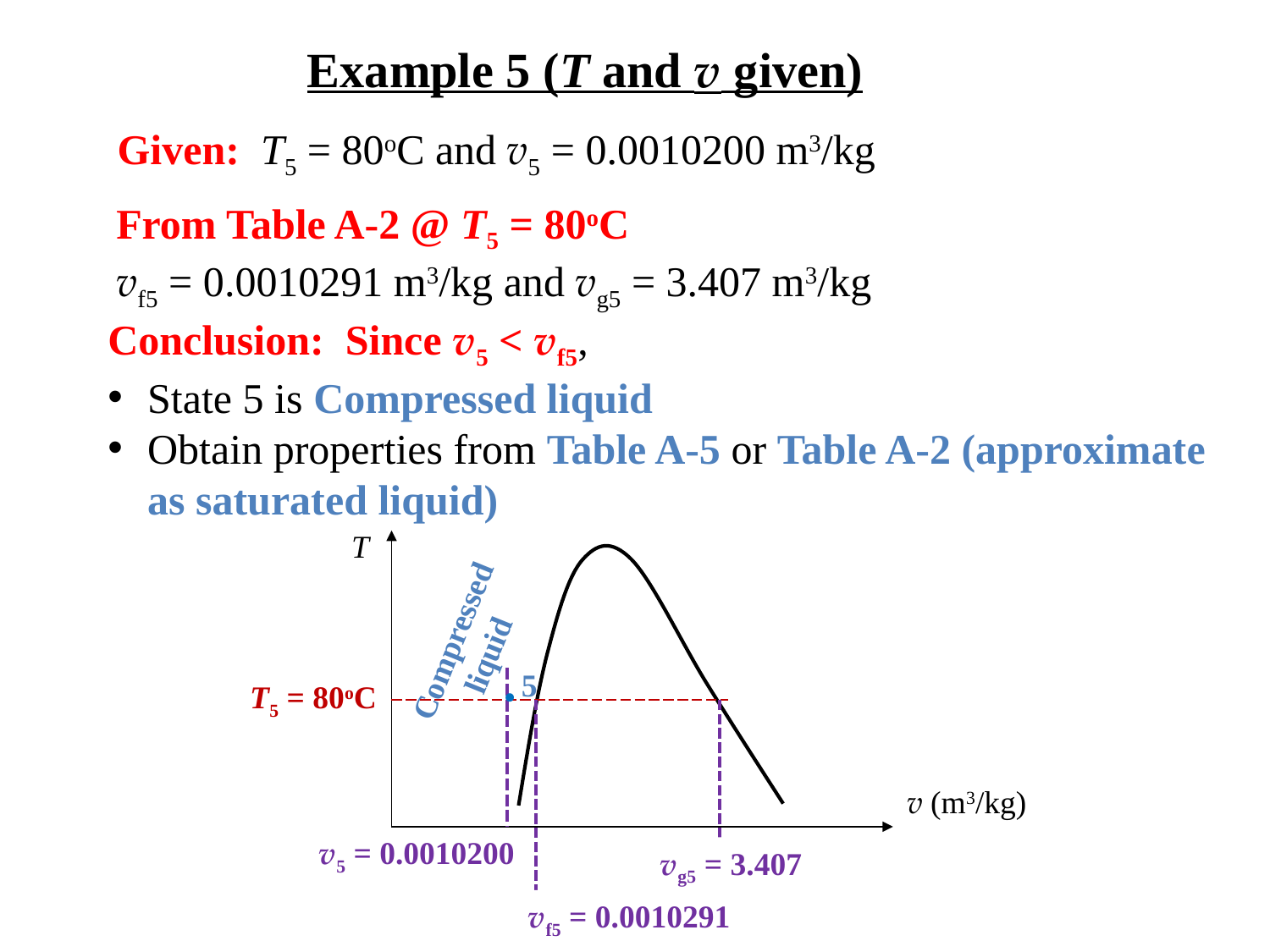

Example 5 (T and v given)
Given:  T5 = 80oC and v5 = 0.0010200 m3/kg

From Table A-2 @ T5 = 80oC
vf5 = 0.0010291 m3/kg and vg5 = 3.407 m3/kg
Conclusion:  Since v5 < vf5,
State 5 is Compressed liquid
Obtain properties from Table A-5 or Table A-2 (approximate as saturated liquid)
T

Compressed
liquid
5
•

T5 = 80oC

v (m3/kg)
v5 = 0.0010200
vg5 = 3.407
vf5 = 0.0010291